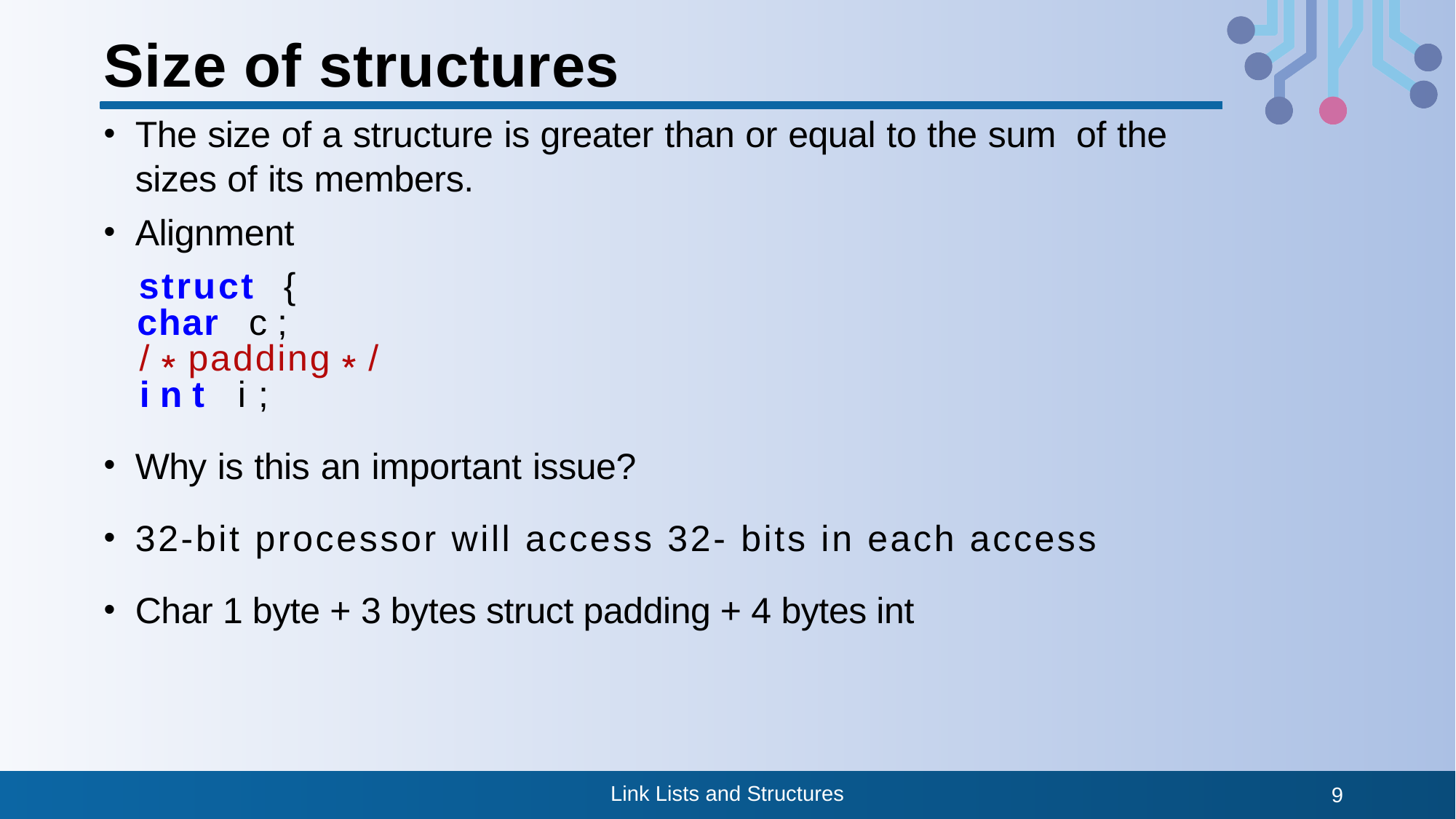

# Size of structures
The size of a structure is greater than or equal to the sum  of the sizes of its members.
Alignment
struct  {
char   c ;
/ ∗ padding ∗ /
i n t   i ;
Why is this an important issue?
32-bit processor will access 32- bits in each access
Char 1 byte + 3 bytes struct padding + 4 bytes int
Link Lists and Structures
9